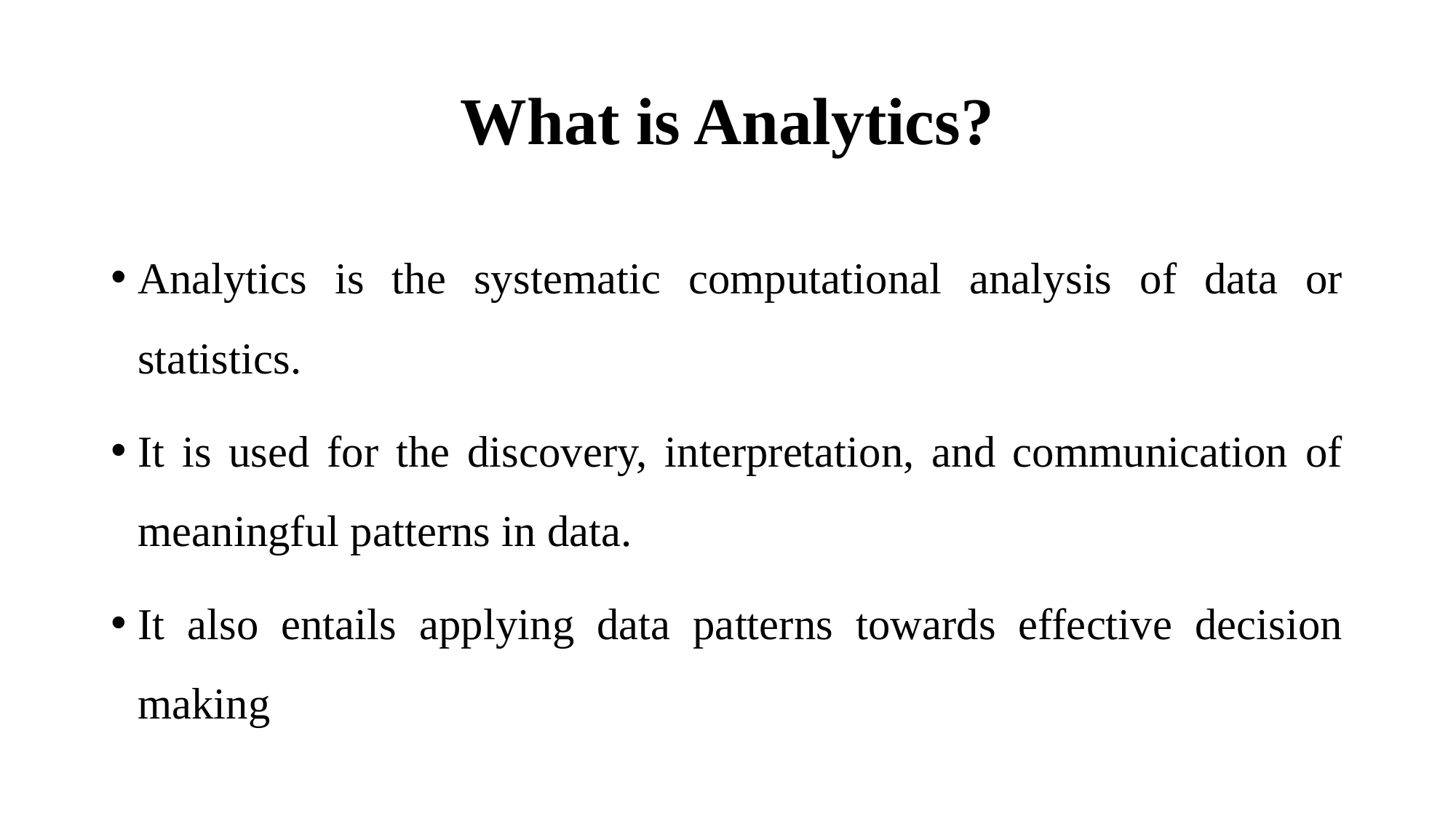

# What is Analytics?
Analytics is the systematic computational analysis of data or statistics.
It is used for the discovery, interpretation, and communication of meaningful patterns in data.
It also entails applying data patterns towards effective decision making